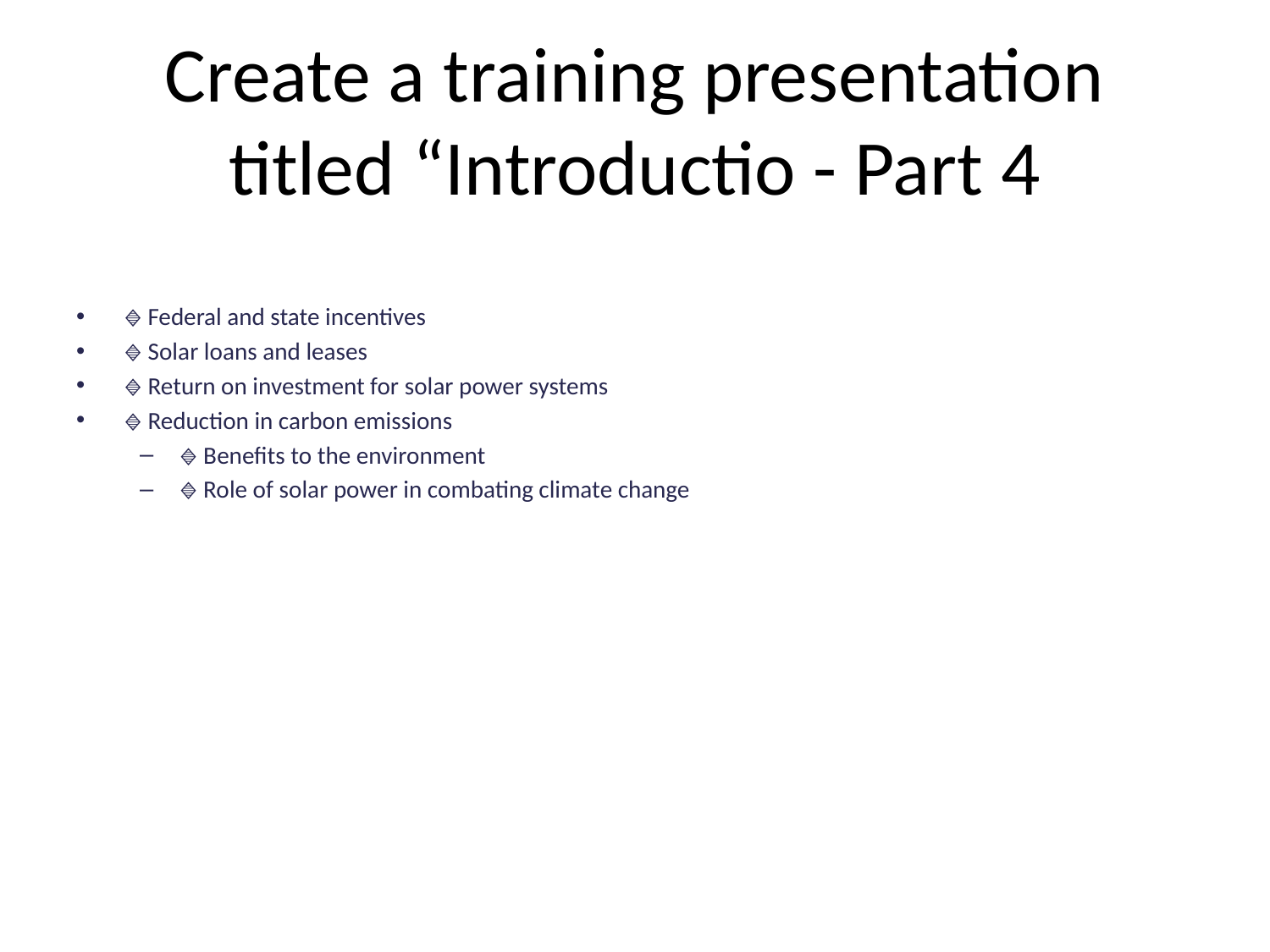

# Create a training presentation titled “Introductio - Part 4

🔹 Federal and state incentives
🔹 Solar loans and leases
🔹 Return on investment for solar power systems
🔹 Reduction in carbon emissions
🔹 Benefits to the environment
🔹 Role of solar power in combating climate change